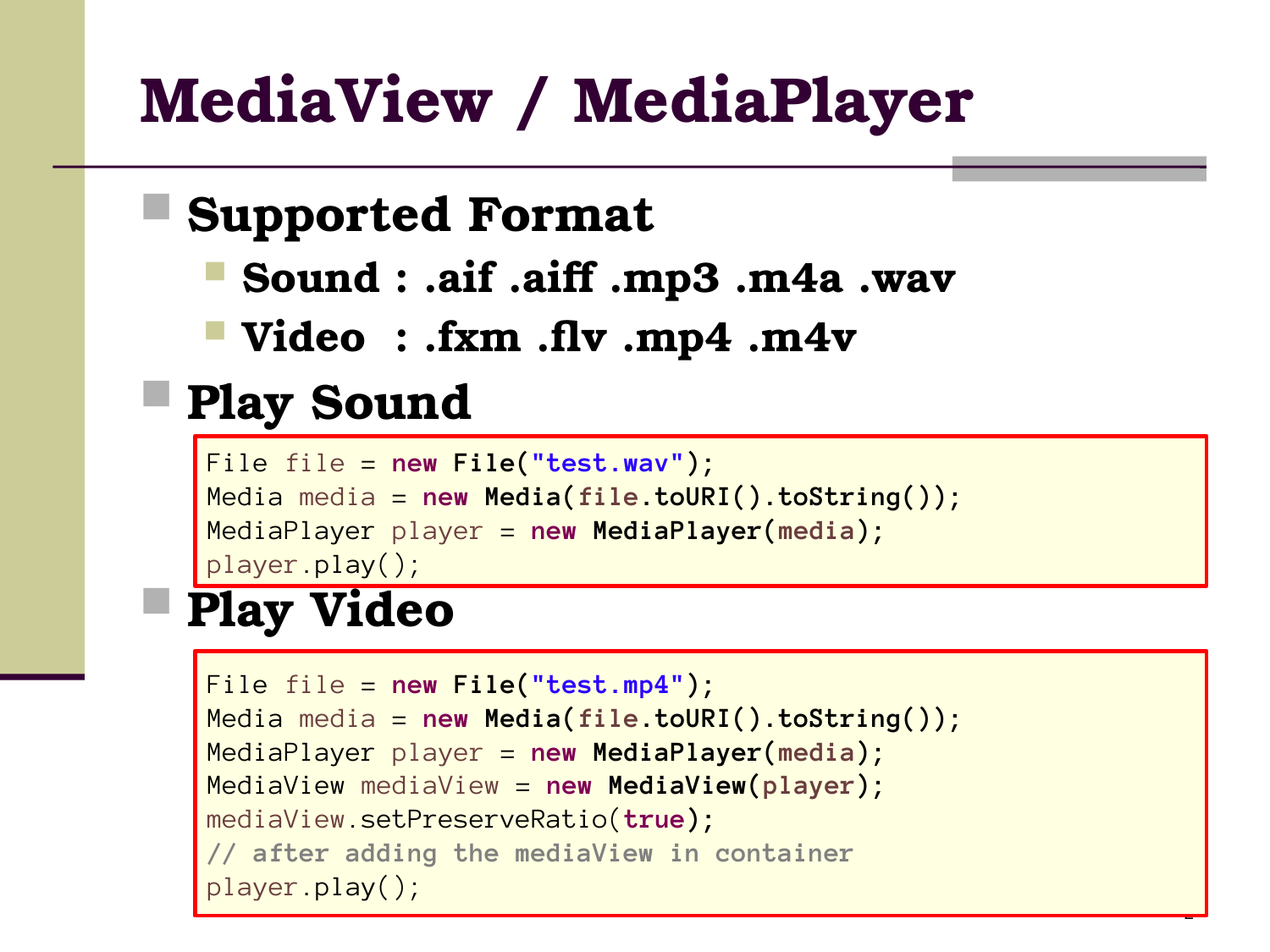

# MediaView / MediaPlayer
Supported Format
Sound : .aif .aiff .mp3 .m4a .wav
Video  : .fxm .flv .mp4 .m4v
Play Sound

Play Video
File file = new File("test.wav");
Media media = new Media(file.toURI().toString());
MediaPlayer player = new MediaPlayer(media);
player.play();
File file = new File("test.mp4");
Media media = new Media(file.toURI().toString());
MediaPlayer player = new MediaPlayer(media);
MediaView mediaView = new MediaView(player);
mediaView.setPreserveRatio(true);
// after adding the mediaView in container
player.play();
2